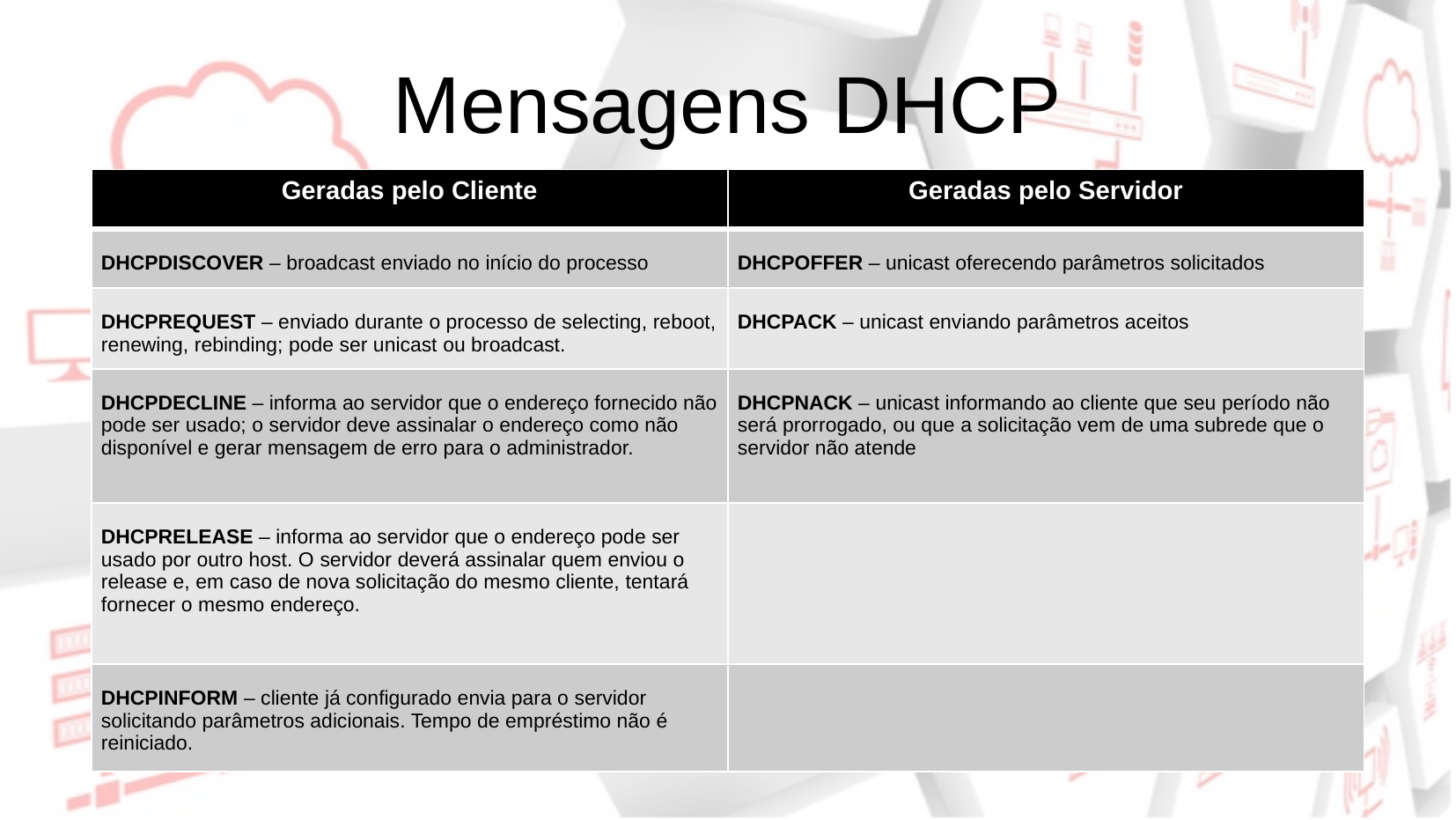

Mensagens DHCP
| Geradas pelo Cliente | Geradas pelo Servidor |
| --- | --- |
| DHCPDISCOVER – broadcast enviado no início do processo | DHCPOFFER – unicast oferecendo parâmetros solicitados |
| DHCPREQUEST – enviado durante o processo de selecting, reboot, renewing, rebinding; pode ser unicast ou broadcast. | DHCPACK – unicast enviando parâmetros aceitos |
| DHCPDECLINE – informa ao servidor que o endereço fornecido não pode ser usado; o servidor deve assinalar o endereço como não disponível e gerar mensagem de erro para o administrador. | DHCPNACK – unicast informando ao cliente que seu período não será prorrogado, ou que a solicitação vem de uma subrede que o servidor não atende |
| DHCPRELEASE – informa ao servidor que o endereço pode ser usado por outro host. O servidor deverá assinalar quem enviou o release e, em caso de nova solicitação do mesmo cliente, tentará fornecer o mesmo endereço. |  |
| DHCPINFORM – cliente já configurado envia para o servidor solicitando parâmetros adicionais. Tempo de empréstimo não é reiniciado. |  |